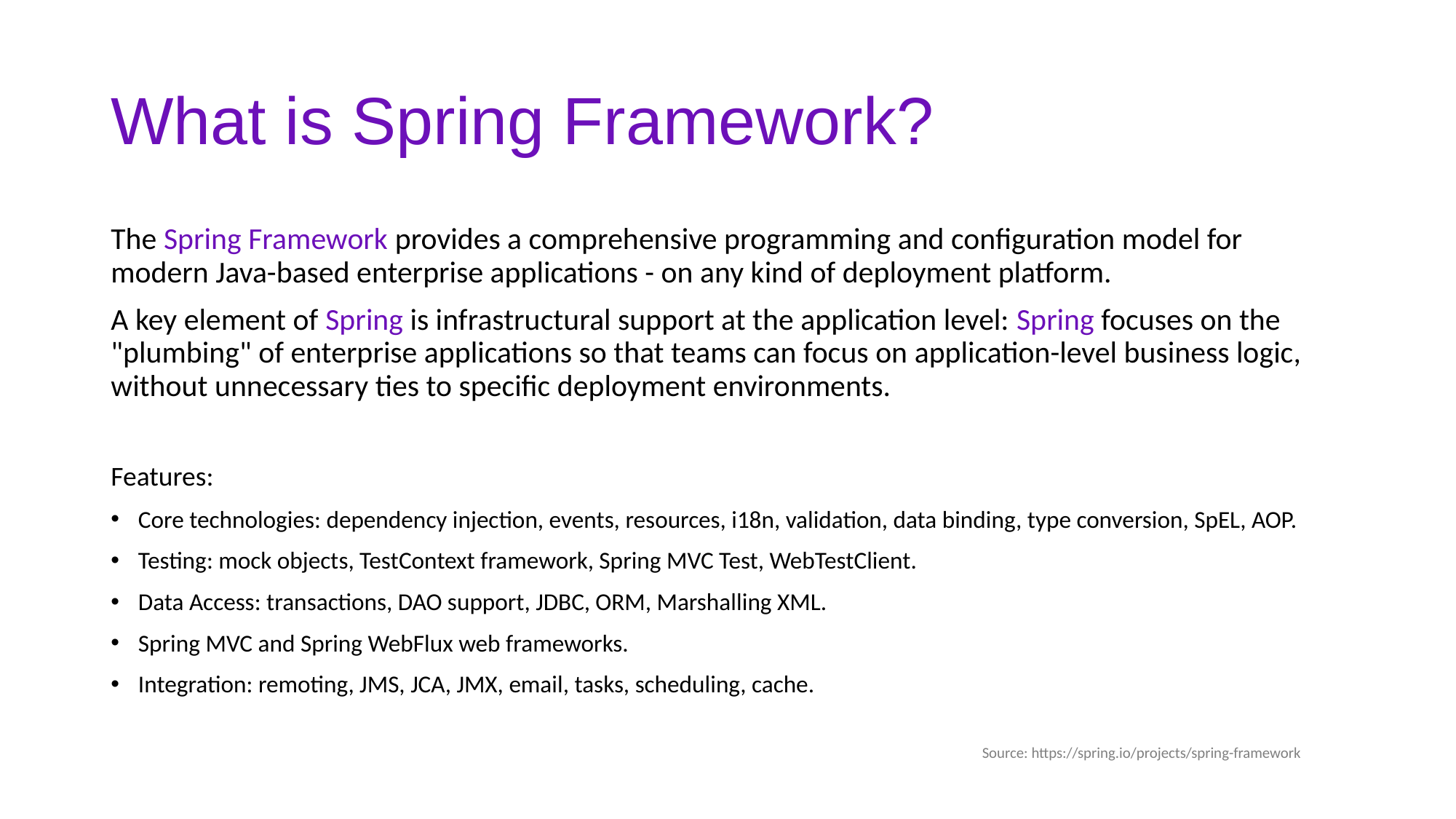

# What is Spring Framework?
The Spring Framework provides a comprehensive programming and configuration model for modern Java-based enterprise applications - on any kind of deployment platform.
A key element of Spring is infrastructural support at the application level: Spring focuses on the "plumbing" of enterprise applications so that teams can focus on application-level business logic, without unnecessary ties to specific deployment environments.

Features:
Core technologies: dependency injection, events, resources, i18n, validation, data binding, type conversion, SpEL, AOP.
Testing: mock objects, TestContext framework, Spring MVC Test, WebTestClient.
Data Access: transactions, DAO support, JDBC, ORM, Marshalling XML.
Spring MVC and Spring WebFlux web frameworks.
Integration: remoting, JMS, JCA, JMX, email, tasks, scheduling, cache.
Source: https://spring.io/projects/spring-framework